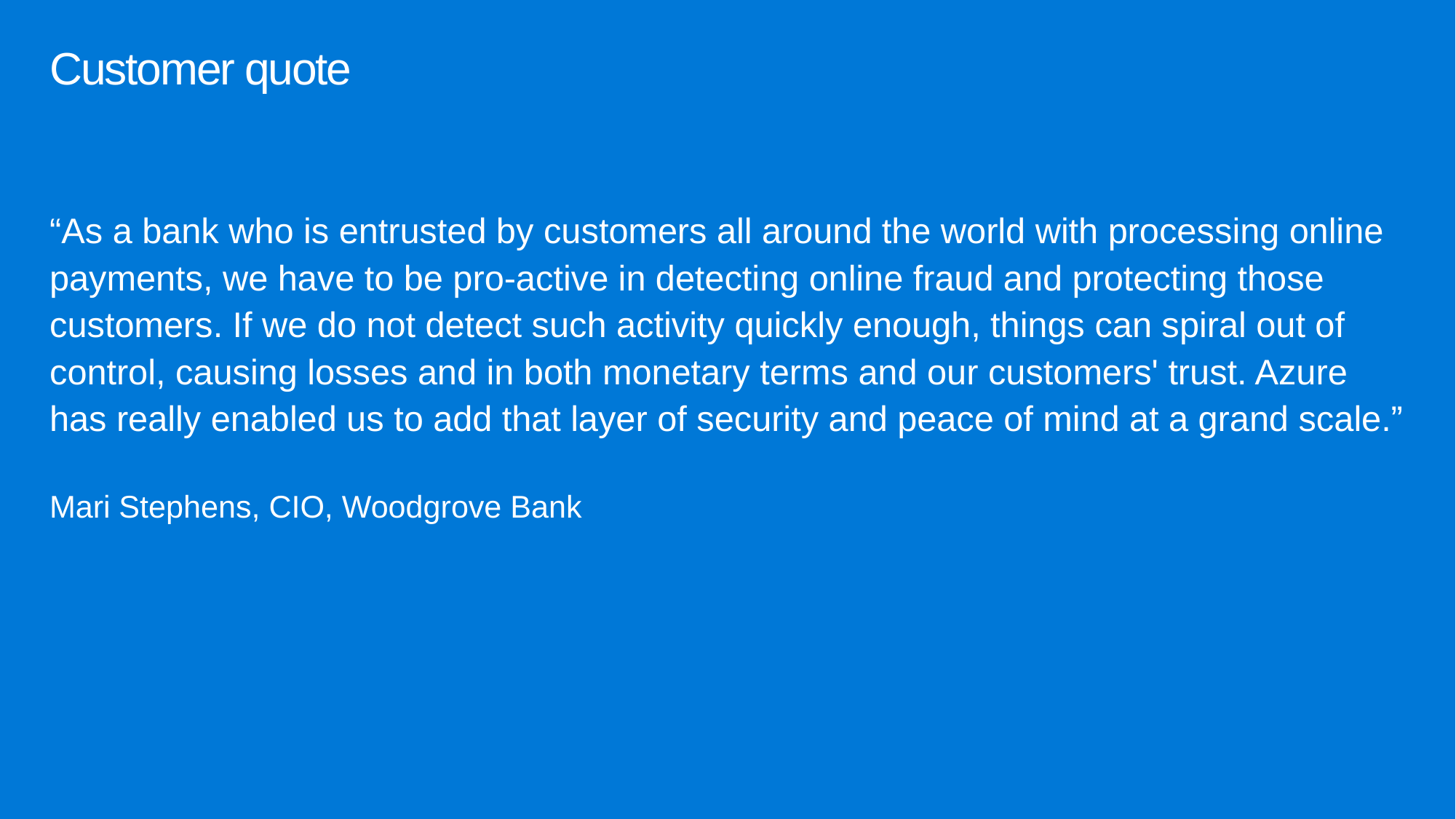

# Customer quote
“As a bank who is entrusted by customers all around the world with processing online payments, we have to be pro-active in detecting online fraud and protecting those customers. If we do not detect such activity quickly enough, things can spiral out of control, causing losses and in both monetary terms and our customers' trust. Azure has really enabled us to add that layer of security and peace of mind at a grand scale.”

Mari Stephens, CIO, Woodgrove Bank